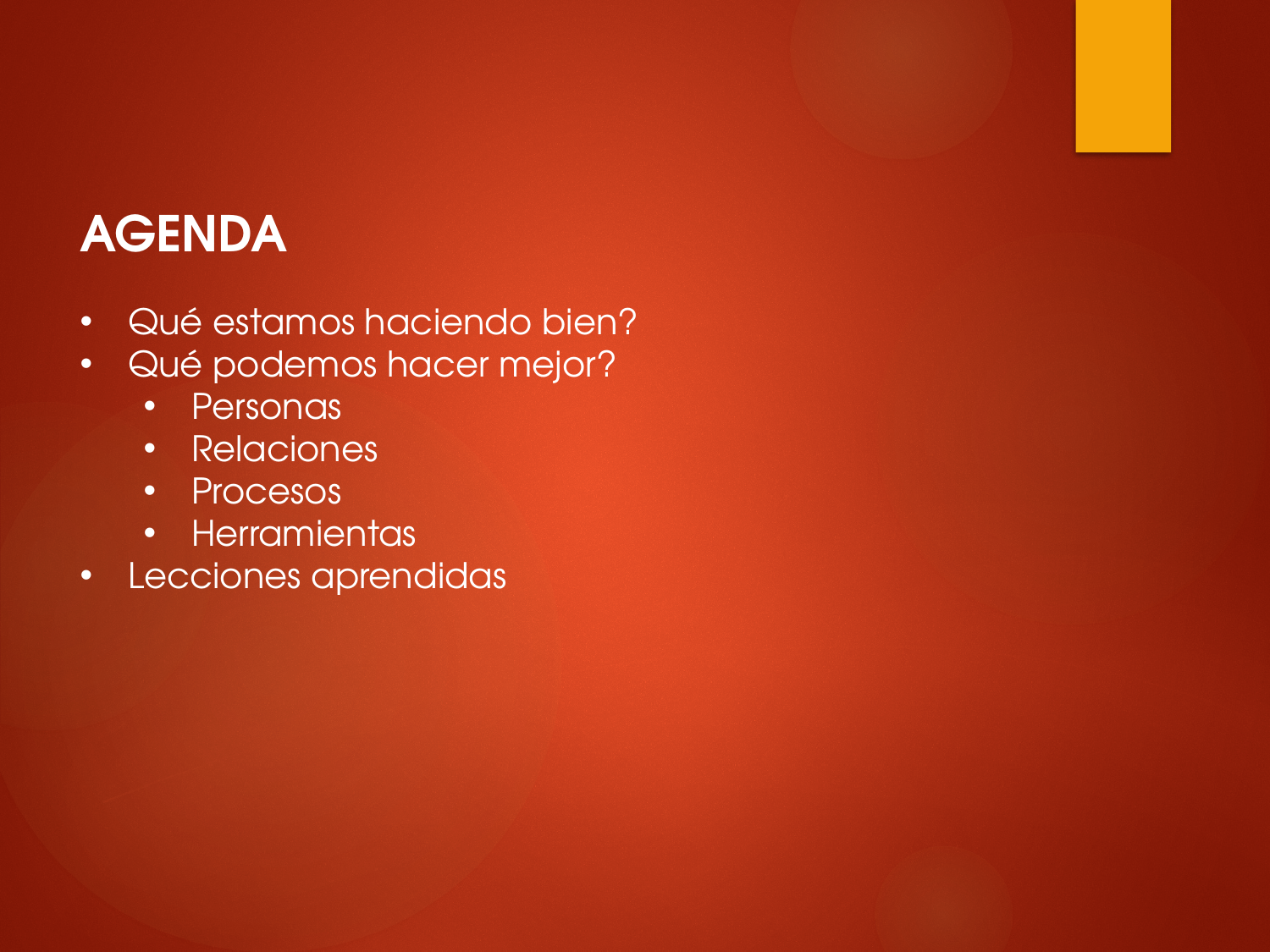

AGENDA

Qué estamos haciendo bien?
Qué podemos hacer mejor?
Personas
Relaciones
Procesos
Herramientas
Lecciones aprendidas